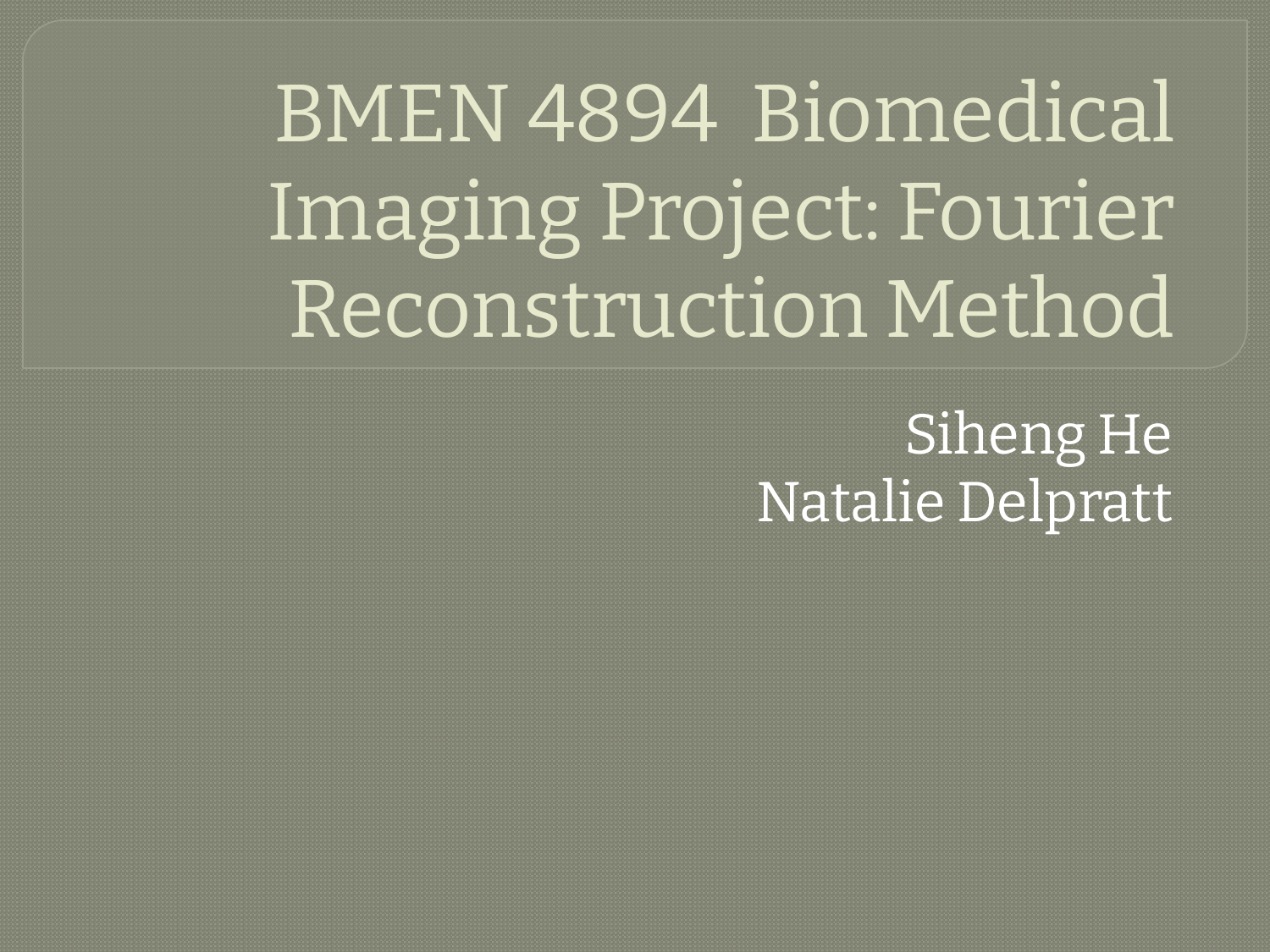

# BMEN 4894  Biomedical Imaging Project: Fourier Reconstruction Method
Siheng He
Natalie Delpratt